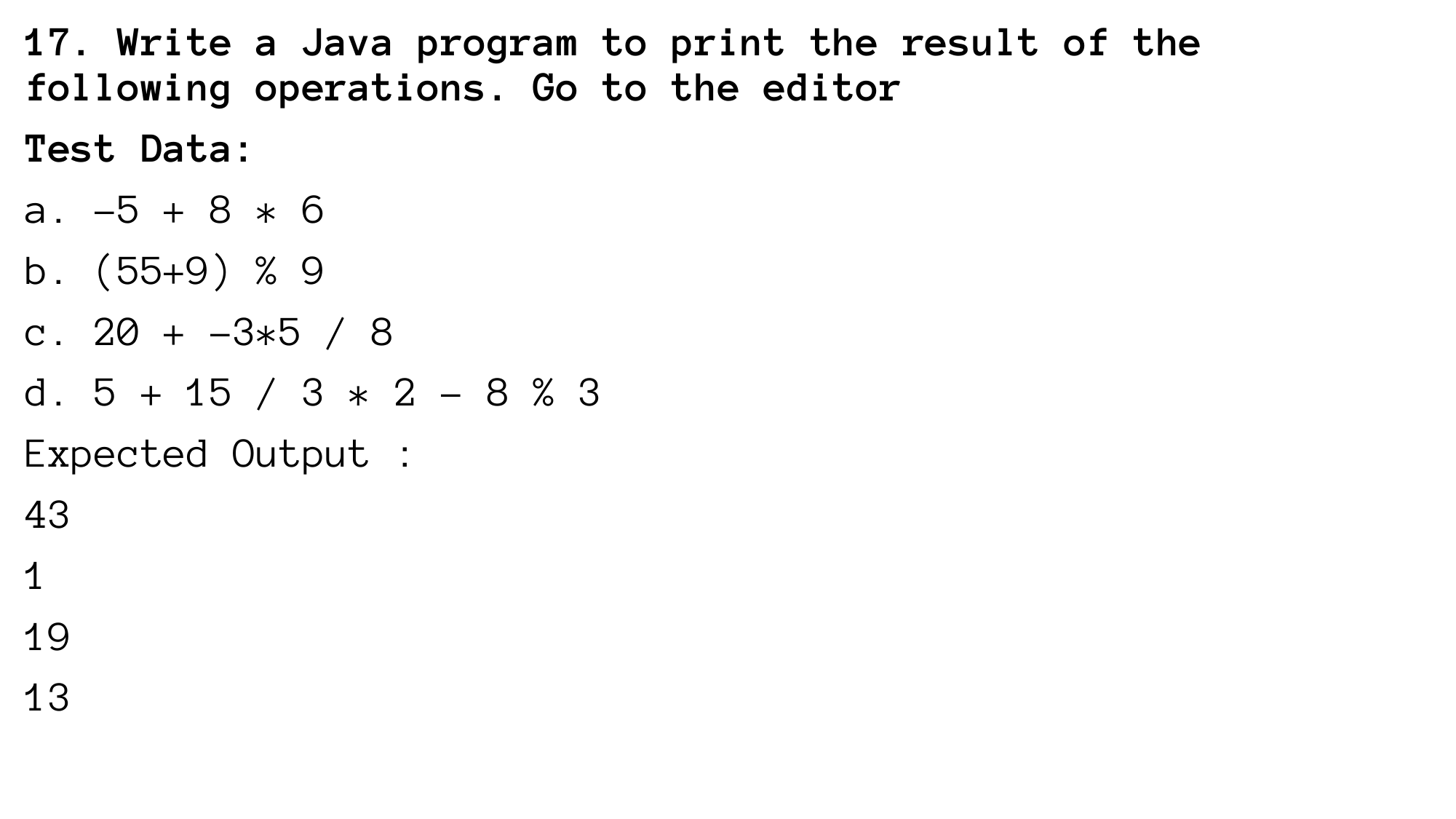

17. Write a Java program to print the result of the following operations. Go to the editor
Test Data:
a. -5 + 8 * 6
b. (55+9) % 9
c. 20 + -3*5 / 8
d. 5 + 15 / 3 * 2 - 8 % 3
Expected Output :
43
1
19
13